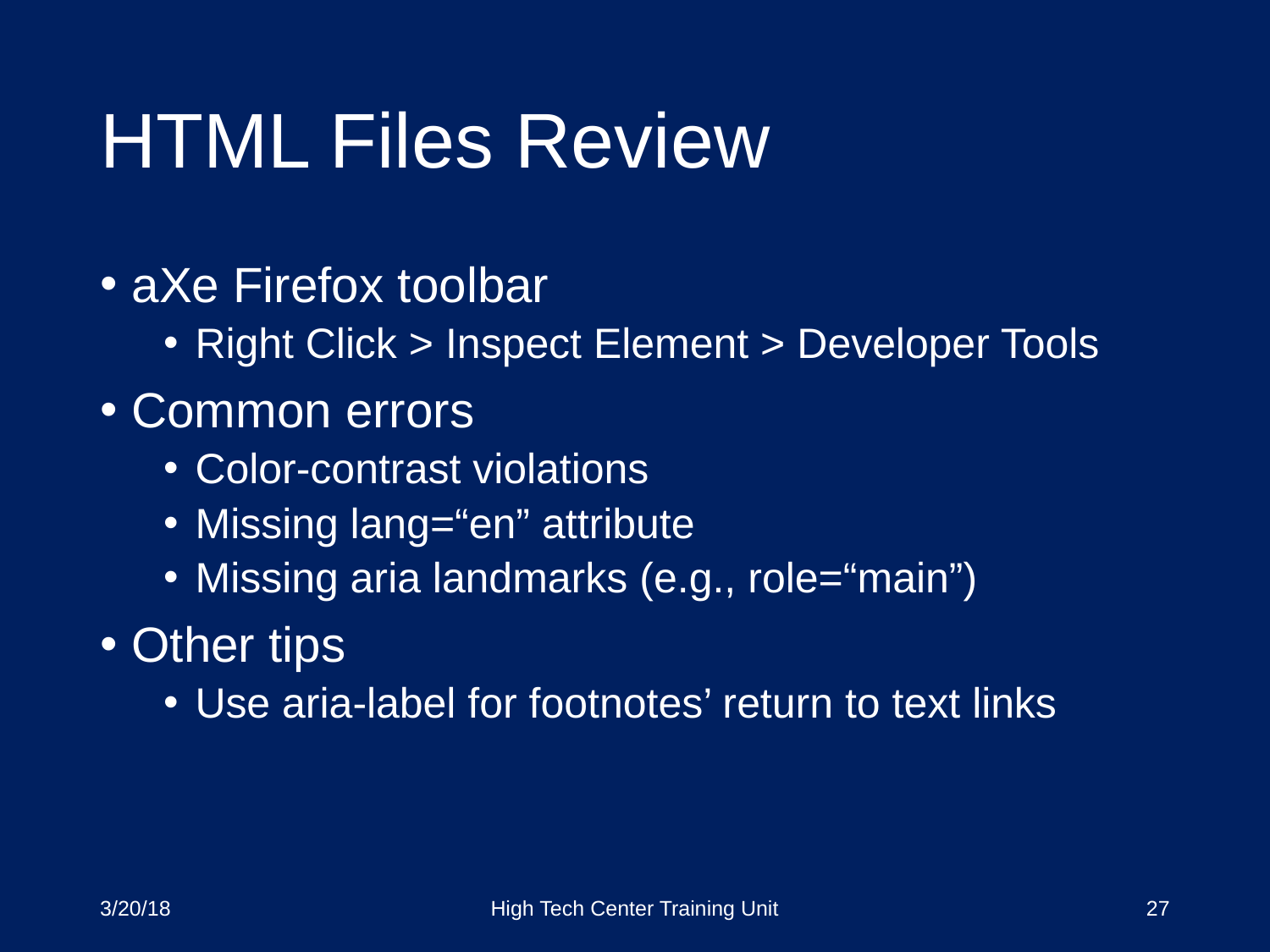

# HTML Files Review
aXe Firefox toolbar
Right Click > Inspect Element > Developer Tools
Common errors
Color-contrast violations
Missing lang=“en” attribute
Missing aria landmarks (e.g., role=“main”)
Other tips
Use aria-label for footnotes’ return to text links

3/20/18
High Tech Center Training Unit
27